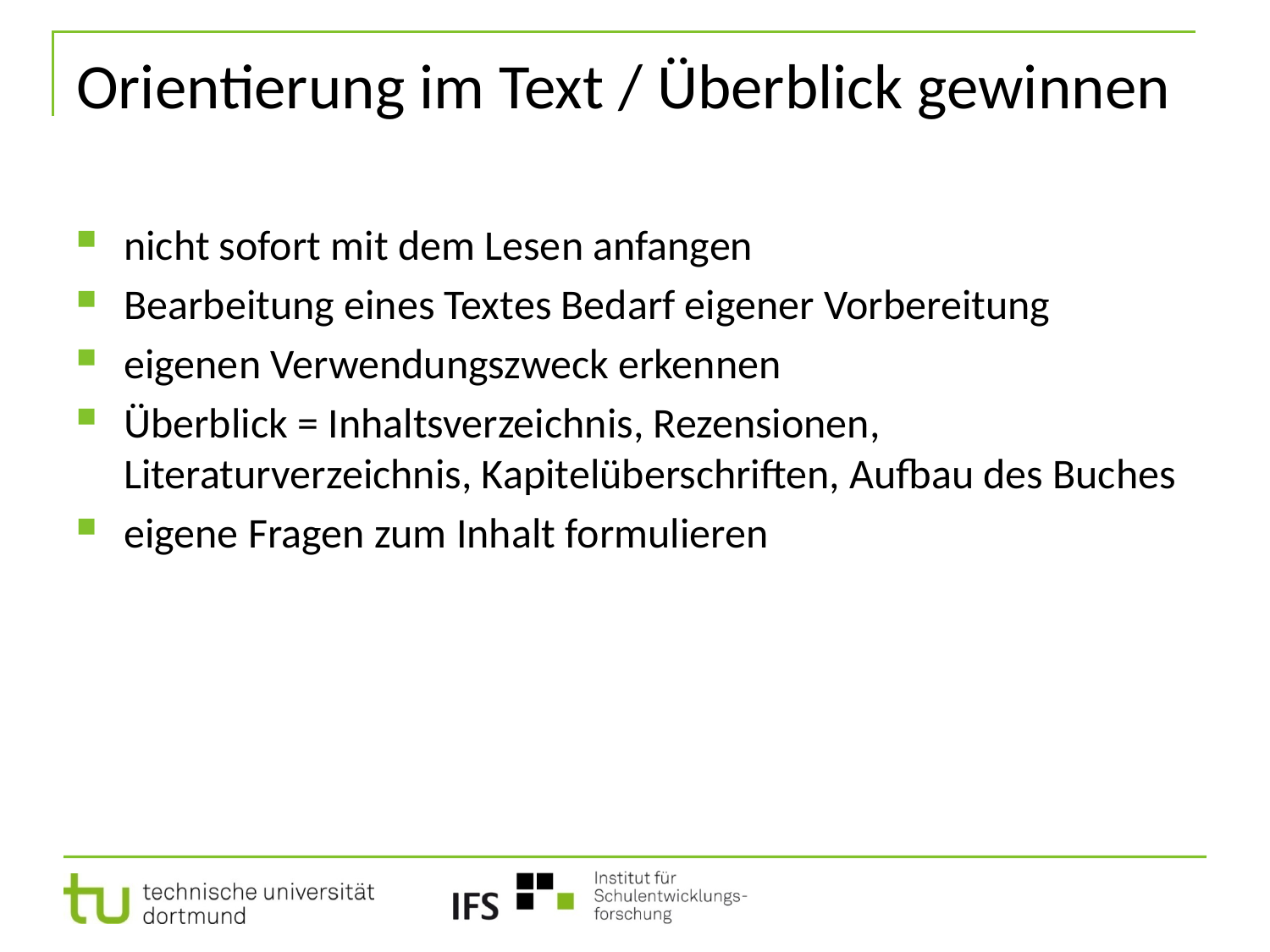

# Orientierung im Text / Überblick gewinnen
nicht sofort mit dem Lesen anfangen
Bearbeitung eines Textes Bedarf eigener Vorbereitung
eigenen Verwendungszweck erkennen
Überblick = Inhaltsverzeichnis, Rezensionen, Literaturverzeichnis, Kapitelüberschriften, Aufbau des Buches
eigene Fragen zum Inhalt formulieren